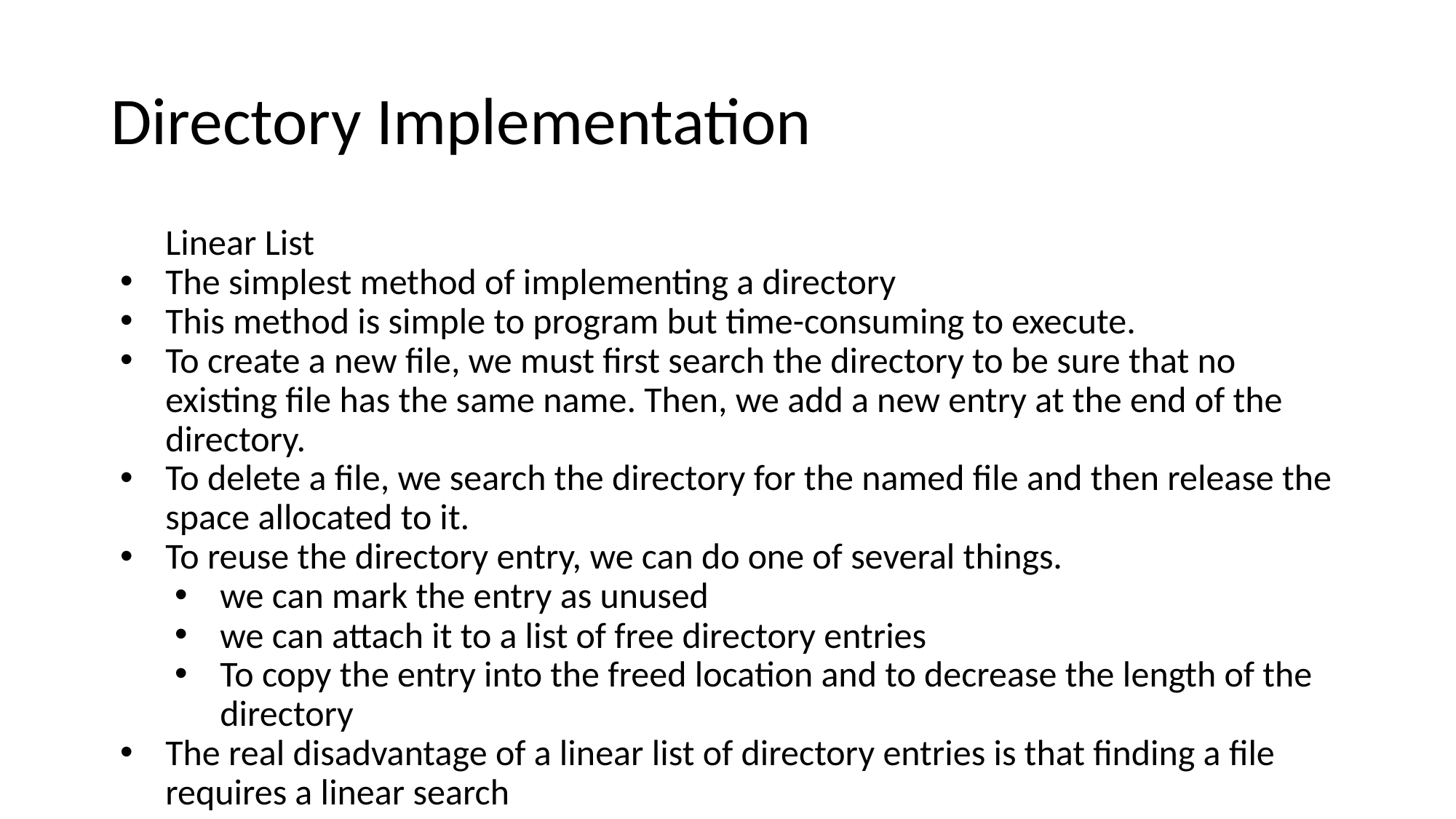

# Directory Implementation
Linear List
The simplest method of implementing a directory
This method is simple to program but time-consuming to execute.
To create a new file, we must first search the directory to be sure that no existing file has the same name. Then, we add a new entry at the end of the directory.
To delete a file, we search the directory for the named file and then release the space allocated to it.
To reuse the directory entry, we can do one of several things.
we can mark the entry as unused
we can attach it to a list of free directory entries
To copy the entry into the freed location and to decrease the length of the directory
The real disadvantage of a linear list of directory entries is that finding a file requires a linear search